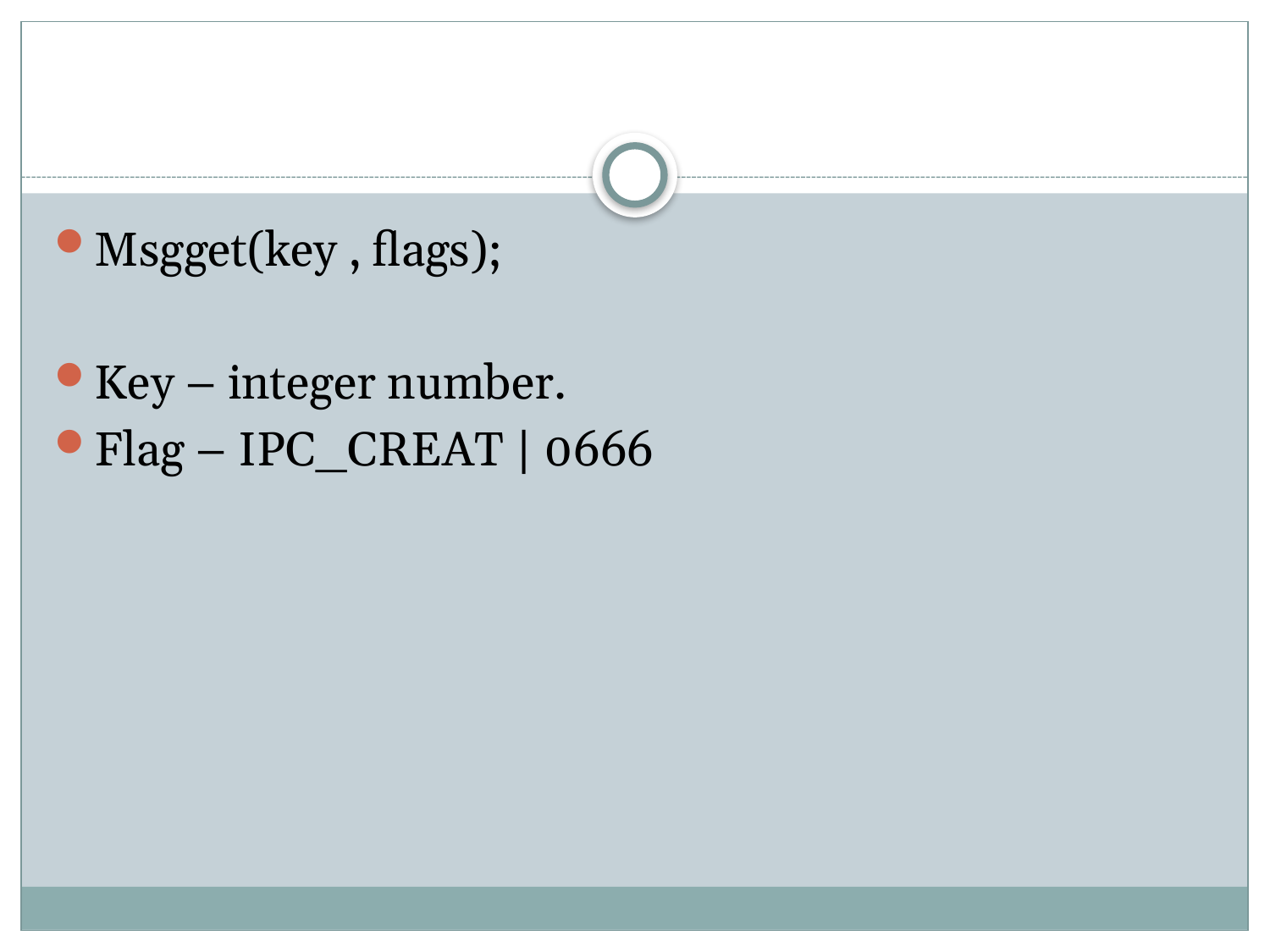

#
Msgget(key , flags);

Key – integer number.
Flag – IPC_CREAT | 0666